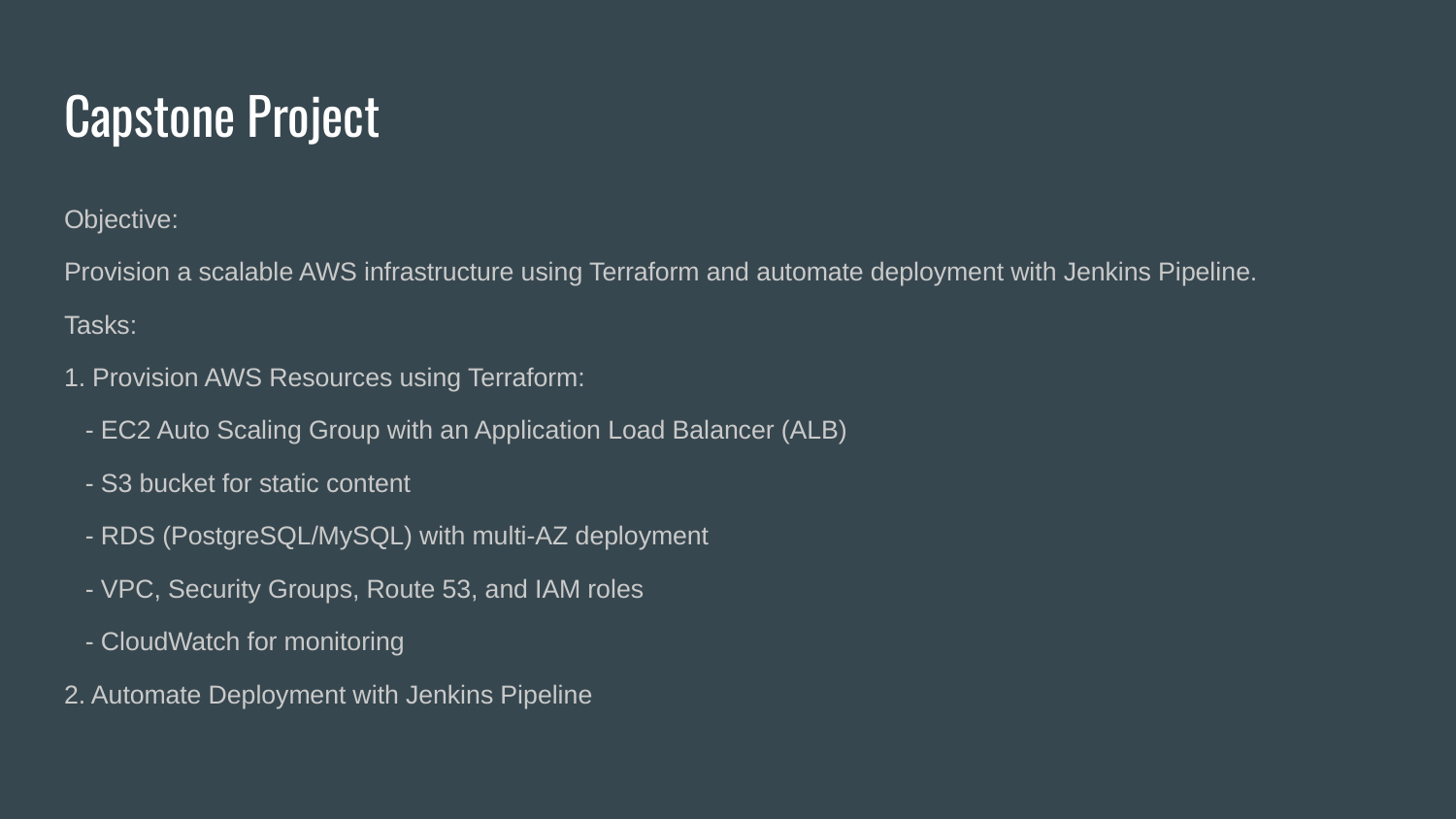

# Capstone Project
Objective:
Provision a scalable AWS infrastructure using Terraform and automate deployment with Jenkins Pipeline.
Tasks:
1. Provision AWS Resources using Terraform:
   - EC2 Auto Scaling Group with an Application Load Balancer (ALB)
   - S3 bucket for static content
   - RDS (PostgreSQL/MySQL) with multi-AZ deployment
   - VPC, Security Groups, Route 53, and IAM roles
   - CloudWatch for monitoring
2. Automate Deployment with Jenkins Pipeline